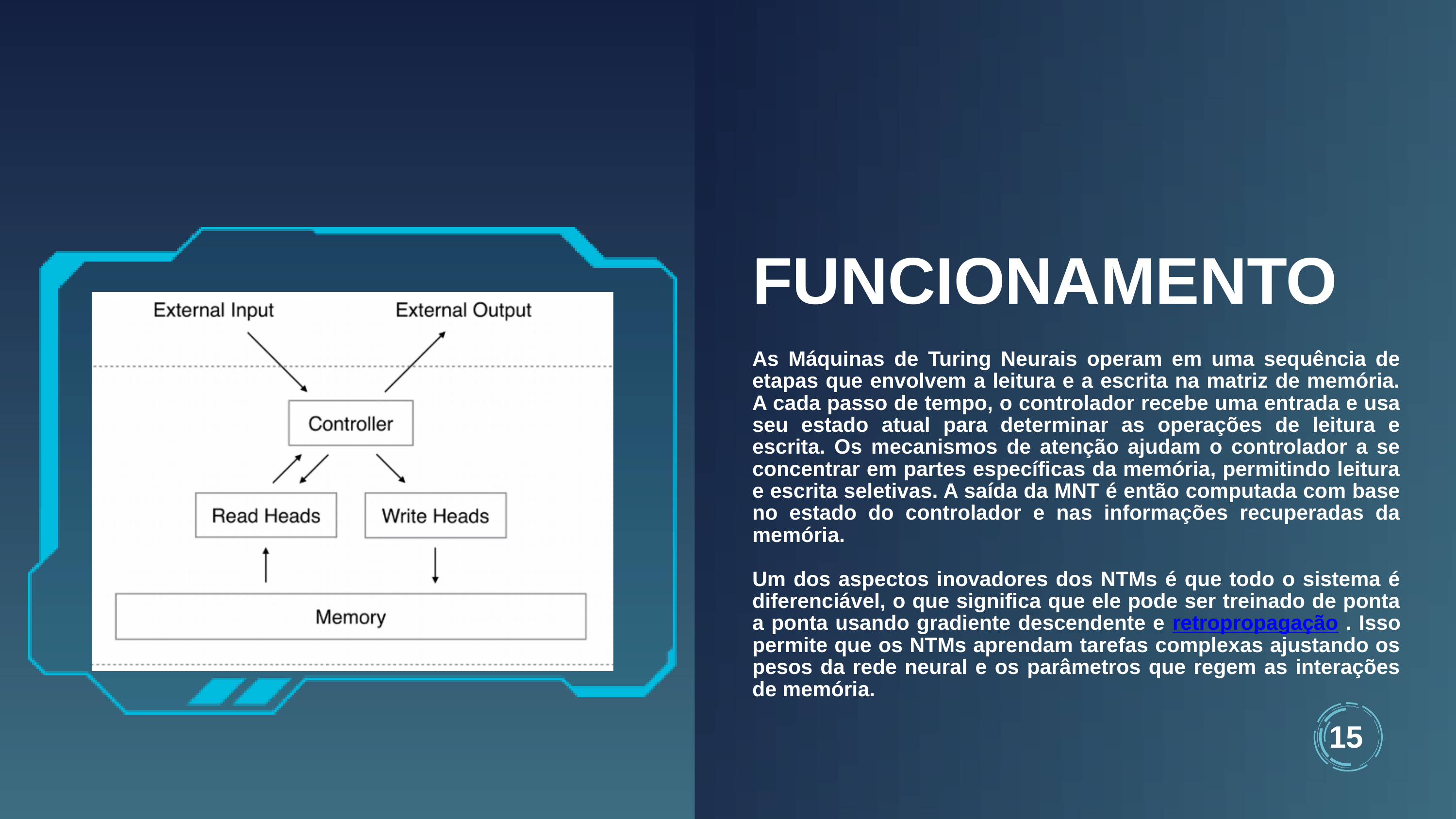

FUNCIONAMENTO

As Máquinas de Turing Neurais operam em uma sequência de etapas que envolvem a leitura e a escrita na matriz de memória. A cada passo de tempo, o controlador recebe uma entrada e usa seu estado atual para determinar as operações de leitura e escrita. Os mecanismos de atenção ajudam o controlador a se concentrar em partes específicas da memória, permitindo leitura e escrita seletivas. A saída da MNT é então computada com base no estado do controlador e nas informações recuperadas da memória.

Um dos aspectos inovadores dos NTMs é que todo o sistema é diferenciável, o que significa que ele pode ser treinado de ponta a ponta usando gradiente descendente e retropropagação . Isso permite que os NTMs aprendam tarefas complexas ajustando os pesos da rede neural e os parâmetros que regem as interações de memória.

15